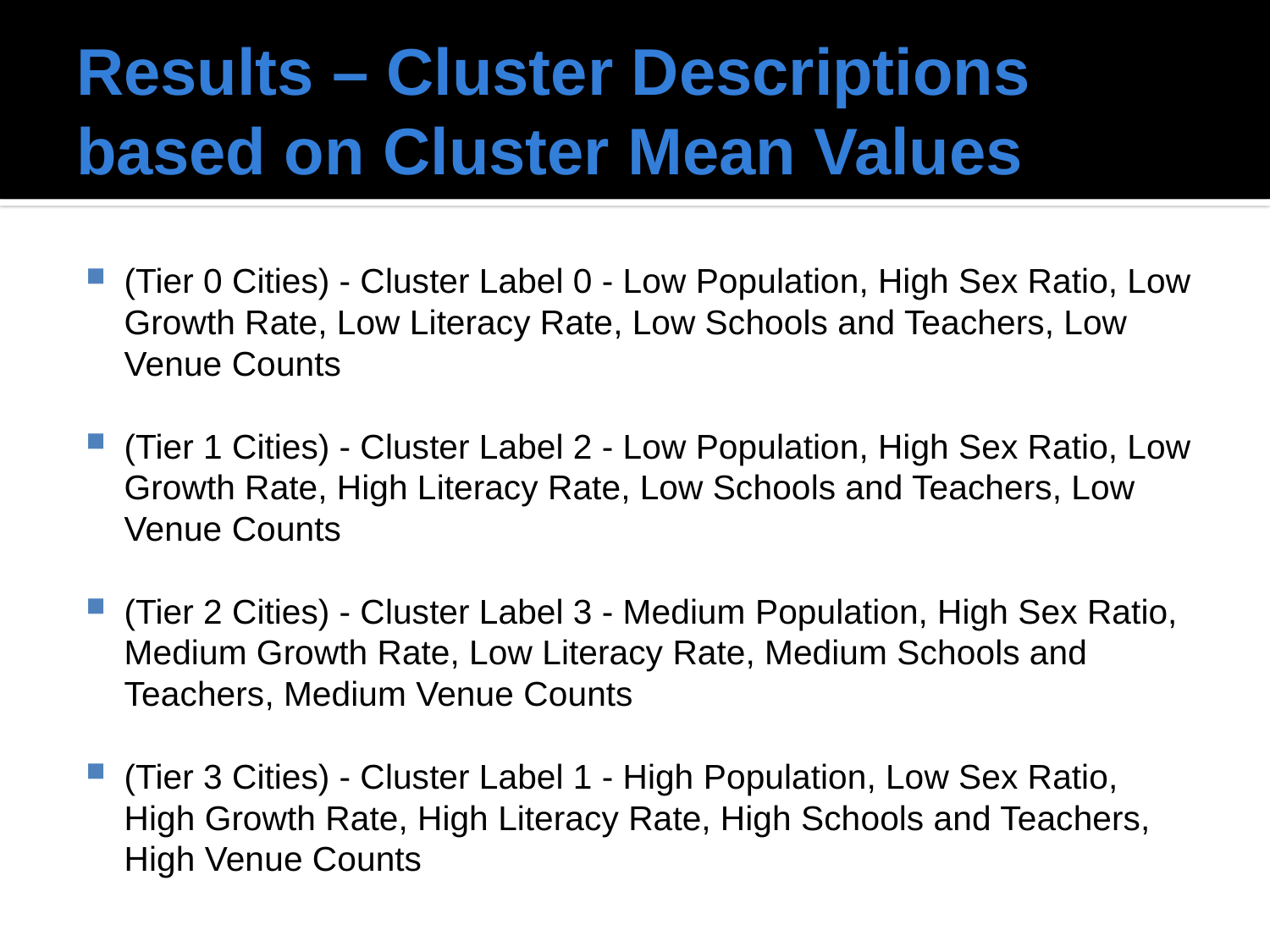

# Results – Cluster Descriptions based on Cluster Mean Values
(Tier 0 Cities) - Cluster Label 0 - Low Population, High Sex Ratio, Low Growth Rate, Low Literacy Rate, Low Schools and Teachers, Low Venue Counts

(Tier 1 Cities) - Cluster Label 2 - Low Population, High Sex Ratio, Low Growth Rate, High Literacy Rate, Low Schools and Teachers, Low Venue Counts

(Tier 2 Cities) - Cluster Label 3 - Medium Population, High Sex Ratio, Medium Growth Rate, Low Literacy Rate, Medium Schools and Teachers, Medium Venue Counts

(Tier 3 Cities) - Cluster Label 1 - High Population, Low Sex Ratio, High Growth Rate, High Literacy Rate, High Schools and Teachers, High Venue Counts